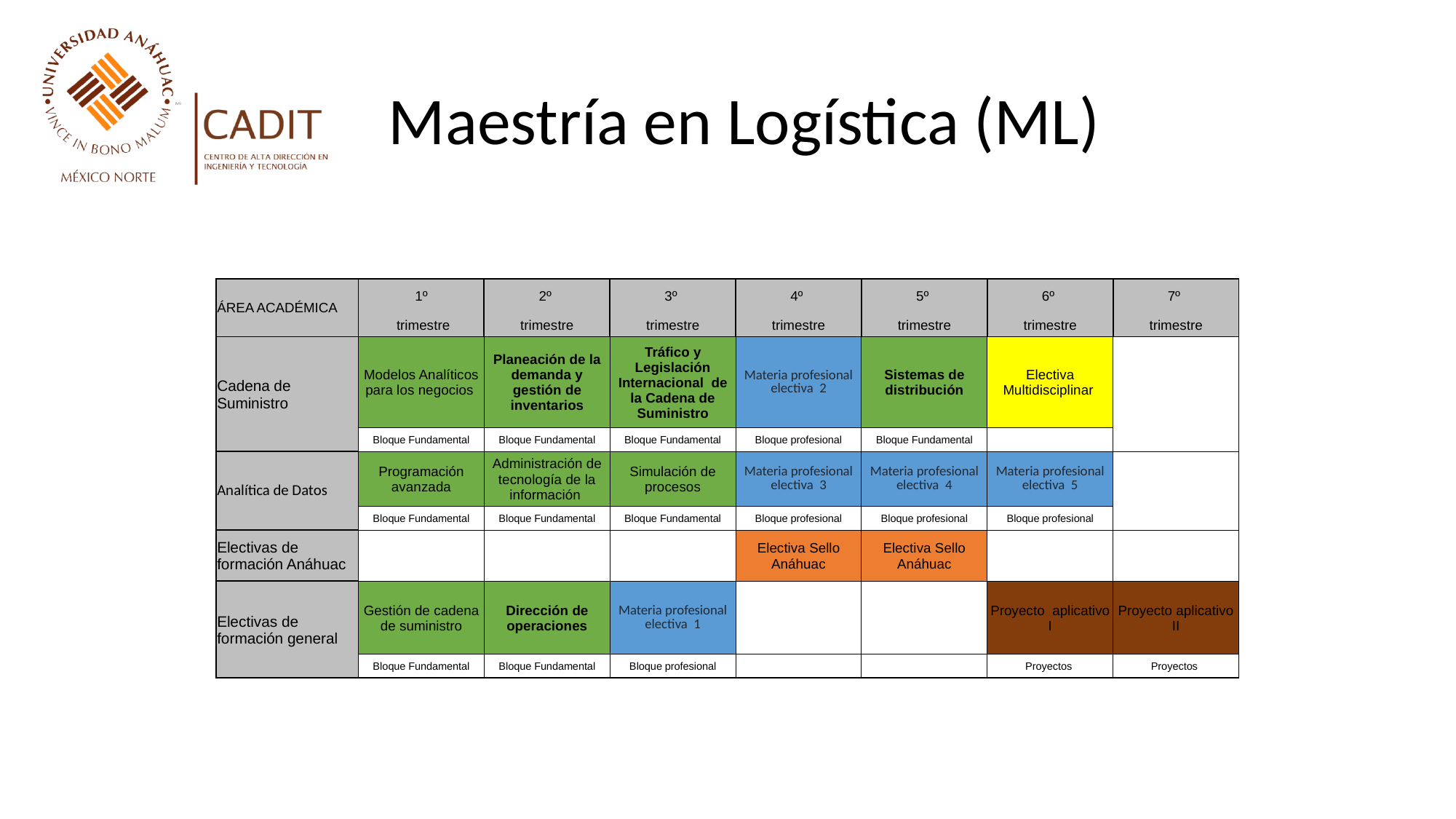

# Maestría en Logística (ML)
|  |  |  |  |  |  |  |  |  |  |
| --- | --- | --- | --- | --- | --- | --- | --- | --- | --- |
|  | ÁREA ACADÉMICA | 1º | 2º | 3º | 4º | 5º | 6º | 7º |  |
|  |  | trimestre | trimestre | trimestre | trimestre | trimestre | trimestre | trimestre |  |
|  | Cadena de Suministro | Modelos Analíticos para los negocios | Planeación de la demanda y gestión de inventarios | Tráfico y Legislación Internacional de la Cadena de Suministro | Materia profesional electiva 2 | Sistemas de distribución | Electiva Multidisciplinar |  |  |
|  |  | Bloque Fundamental | Bloque Fundamental | Bloque Fundamental | Bloque profesional | Bloque Fundamental |  |  |  |
|  | Analítica de Datos | Programación avanzada | Administración de tecnología de la información | Simulación de procesos | Materia profesional electiva 3 | Materia profesional electiva 4 | Materia profesional electiva 5 |  |  |
|  |  | Bloque Fundamental | Bloque Fundamental | Bloque Fundamental | Bloque profesional | Bloque profesional | Bloque profesional |  |  |
|  | Electivas de formación Anáhuac |  |  |  | Electiva Sello Anáhuac | Electiva Sello Anáhuac |  |  |  |
|  |  |  |  |  |  |  |  |  |  |
|  | Electivas de formación general | Gestión de cadena de suministro | Dirección de operaciones | Materia profesional electiva 1 |  |  | Proyecto aplicativo I | Proyecto aplicativo II |  |
|  |  | Bloque Fundamental | Bloque Fundamental | Bloque profesional |  |  | Proyectos | Proyectos |  |
|  |  |  |  |  |  |  |  |  |  |